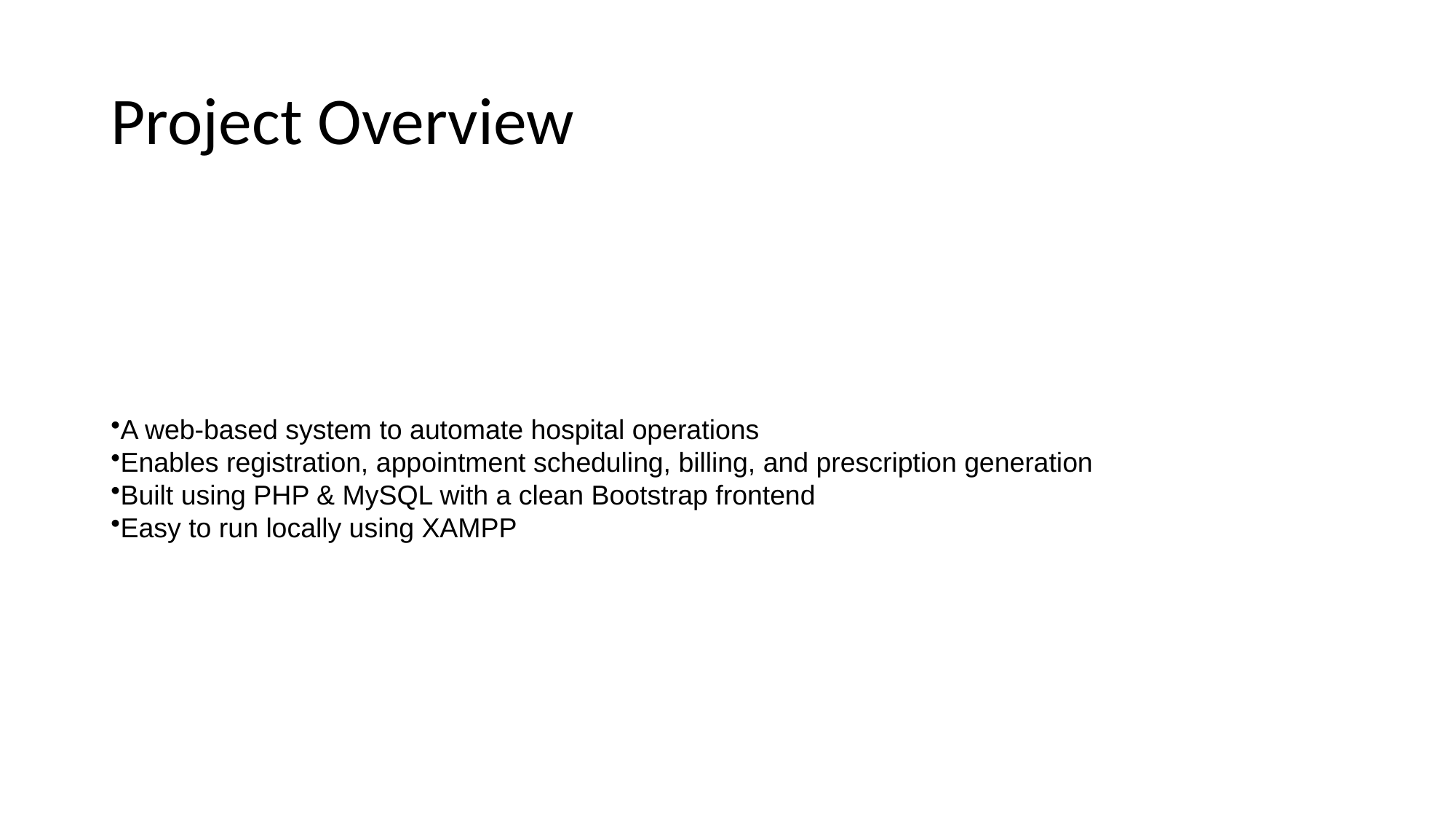

# Project Overview
A web-based system to automate hospital operations
Enables registration, appointment scheduling, billing, and prescription generation
Built using PHP & MySQL with a clean Bootstrap frontend
Easy to run locally using XAMPP